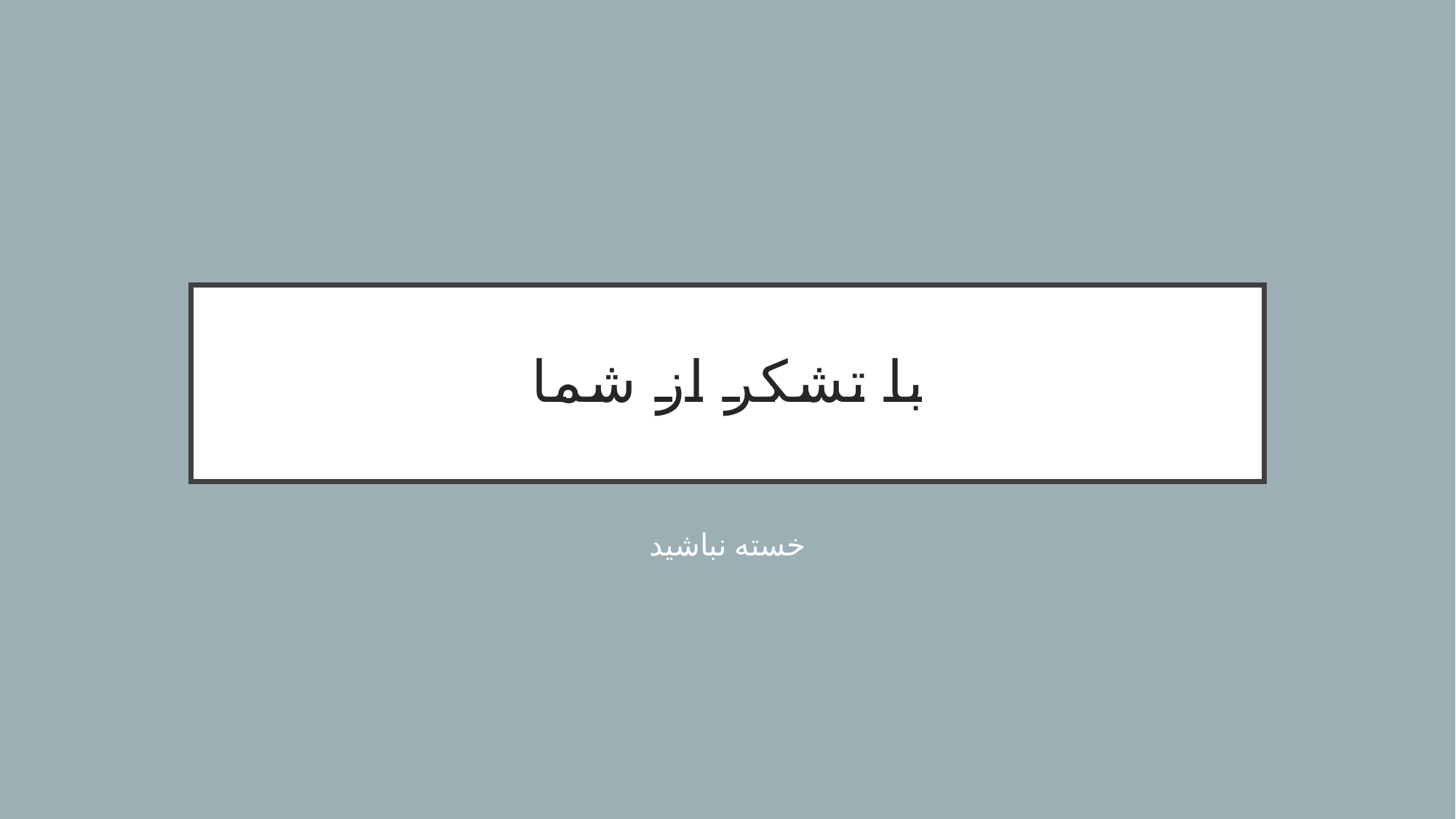

# با تشکر از شما
خسته نباشید